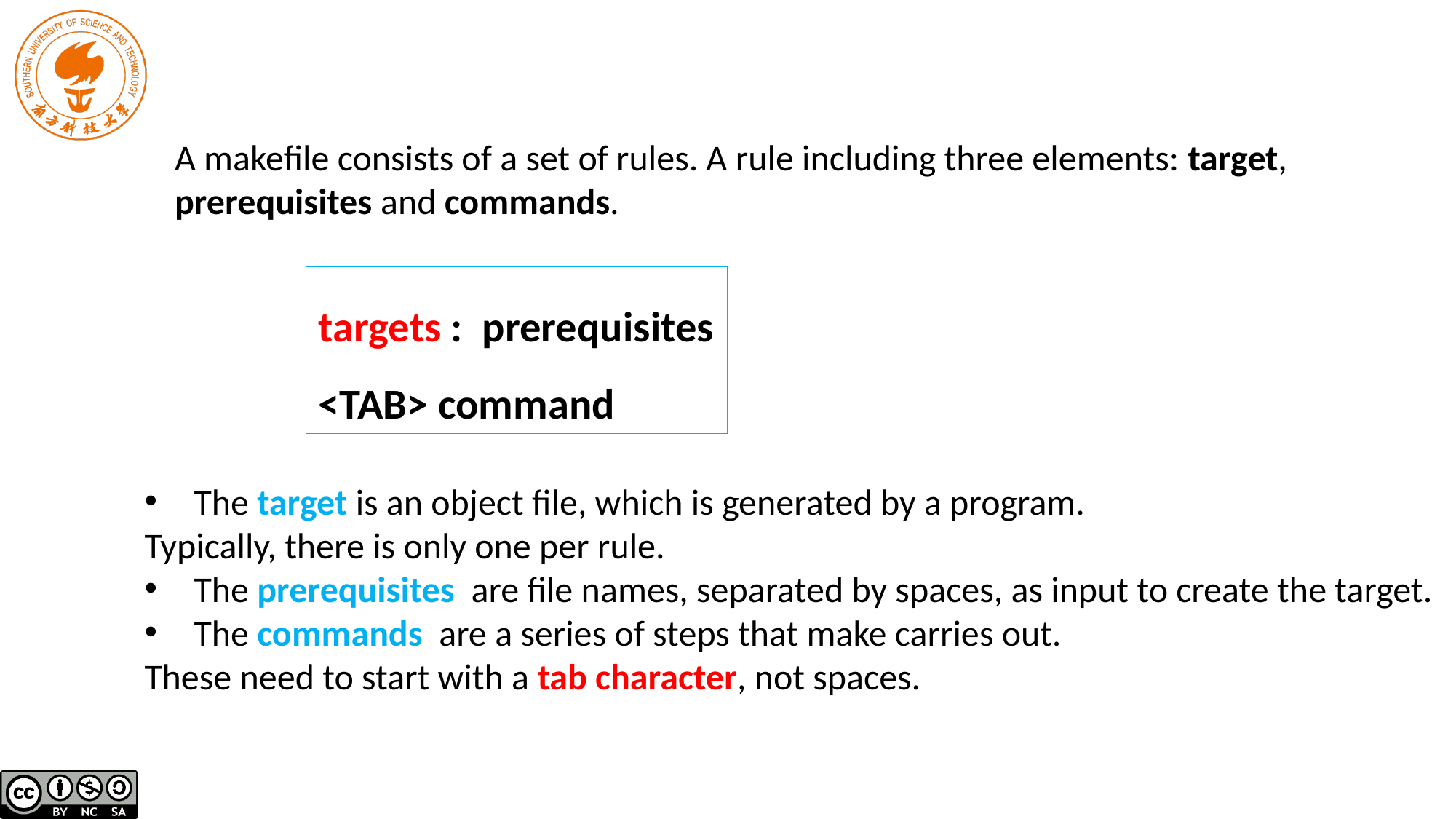

A makefile consists of a set of rules. A rule including three elements: target,
prerequisites and commands.
targets :  prerequisites
<TAB> command
The target is an object file, which is generated by a program.
Typically, there is only one per rule.
The prerequisites  are file names, separated by spaces, as input to create the target.
The commands  are a series of steps that make carries out.
These need to start with a tab character, not spaces.